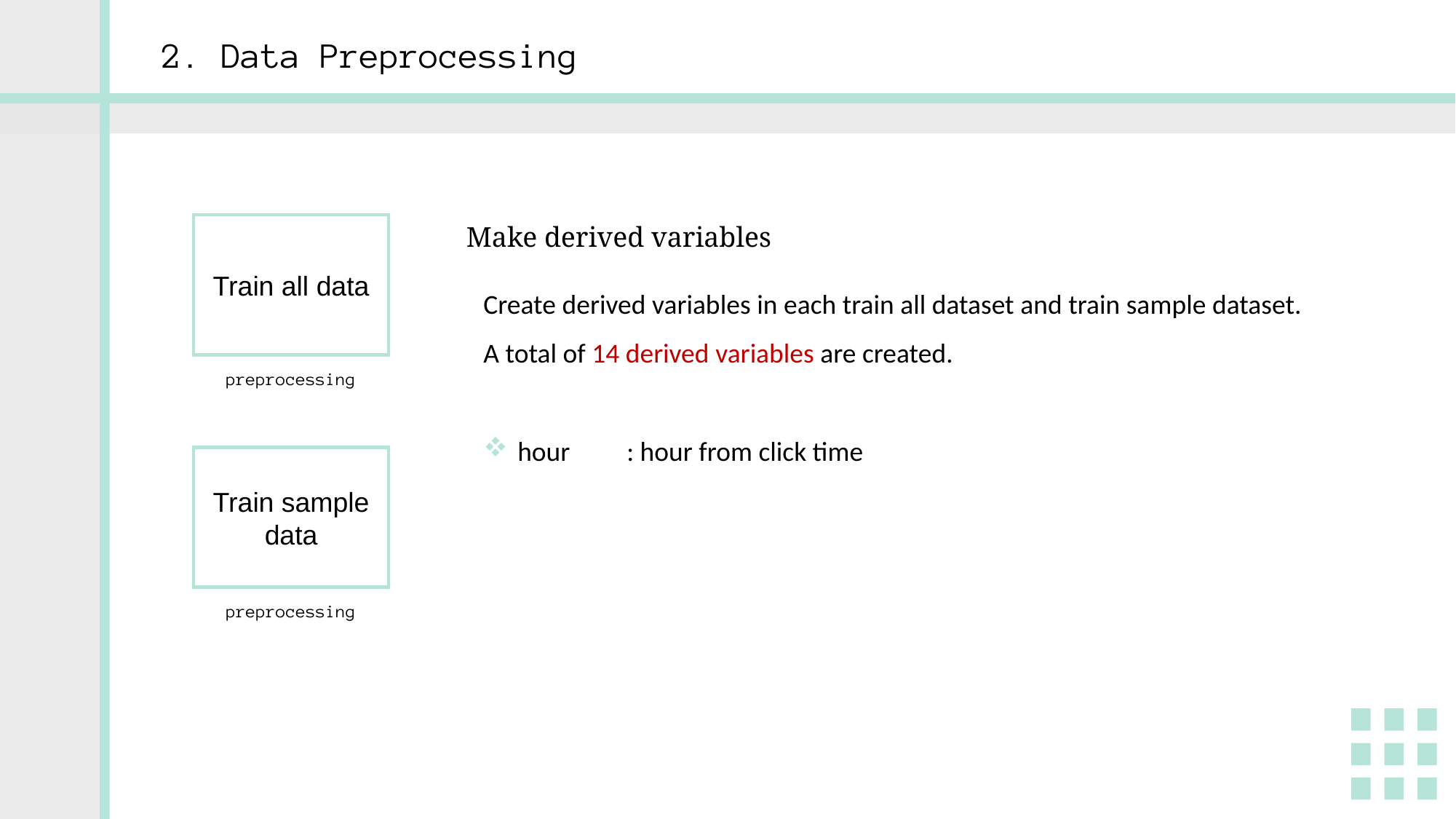

2. Data Preprocessing

Train all data
preprocessing
Train sample data
preprocessing
Make derived variables
Create derived variables in each train all dataset and train sample dataset.
A total of 14 derived variables are created.

hour	: hour from click time